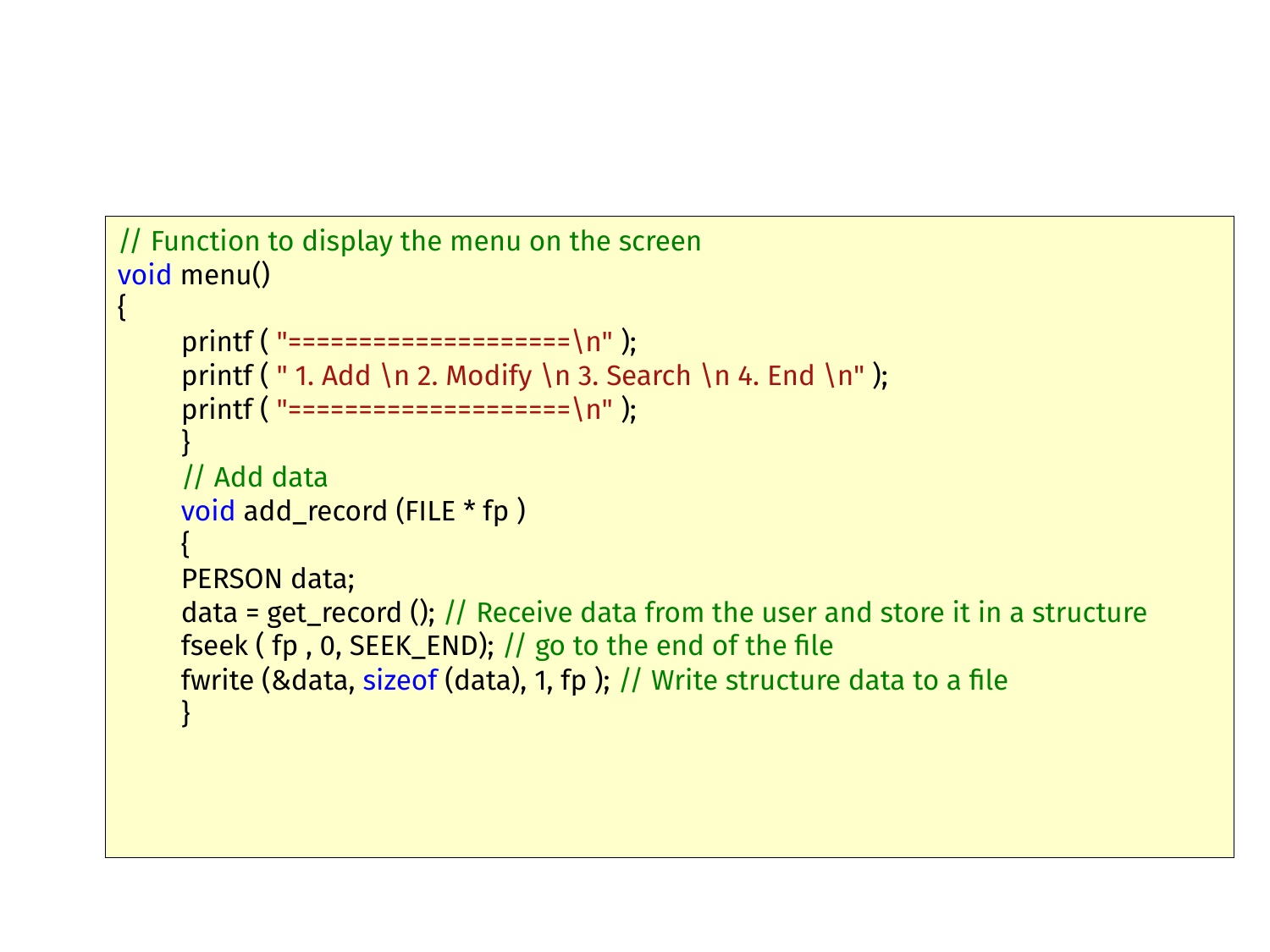

#
// Function to display the menu on the screen
void menu()
{
printf ( "====================\n" );
printf ( " 1. Add \n 2. Modify \n 3. Search \n 4. End \n" );
printf ( "====================\n" );
}
// Add data
void add_record (FILE * fp )
{
PERSON data;
data = get_record (); // Receive data from the user and store it in a structure
fseek ( fp , 0, SEEK_END); // go to the end of the file
fwrite (&data, sizeof (data), 1, fp ); // Write structure data to a file
}